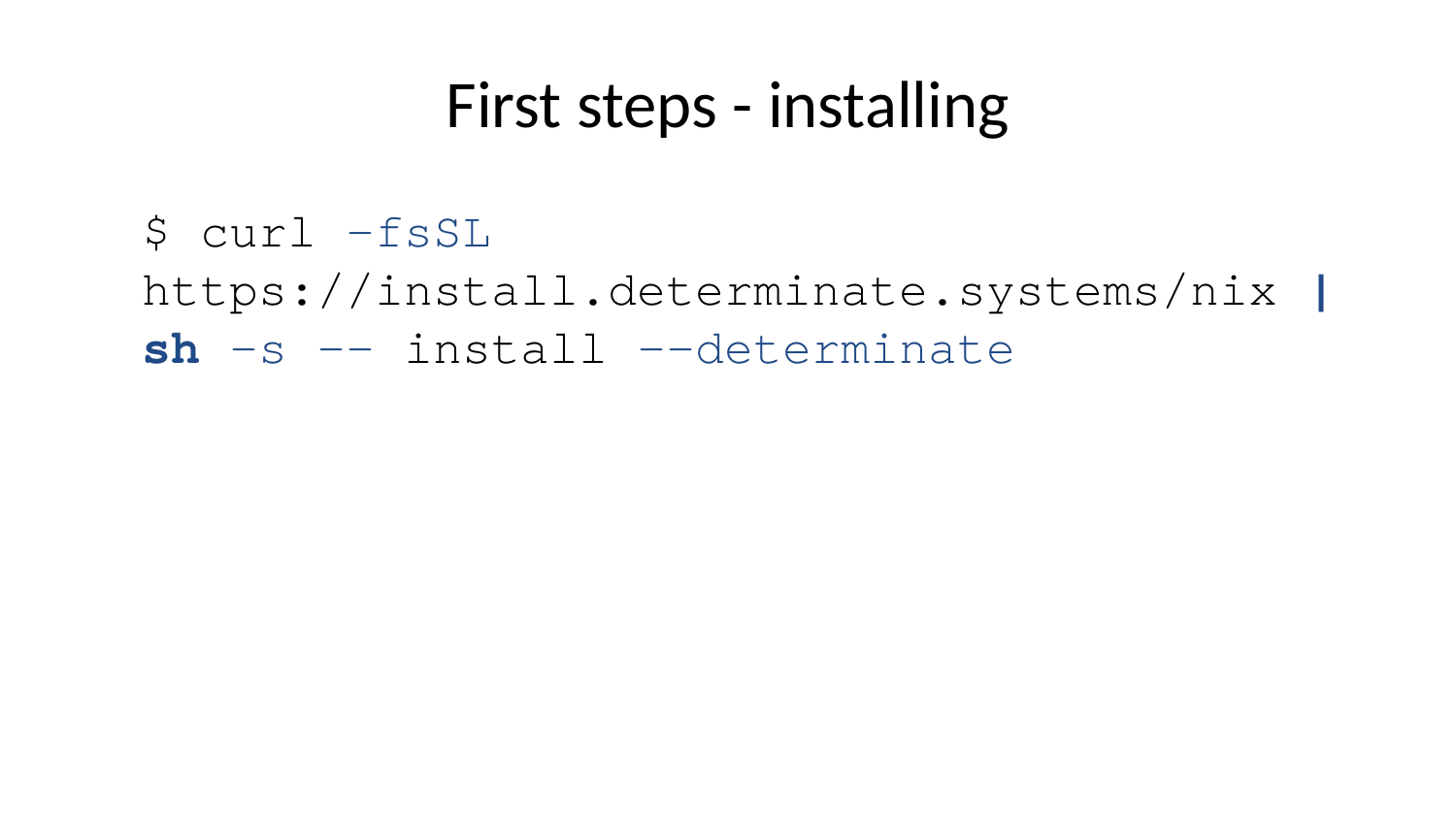

# First steps - installing
$ curl -fsSL https://install.determinate.systems/nix | sh -s -- install --determinate